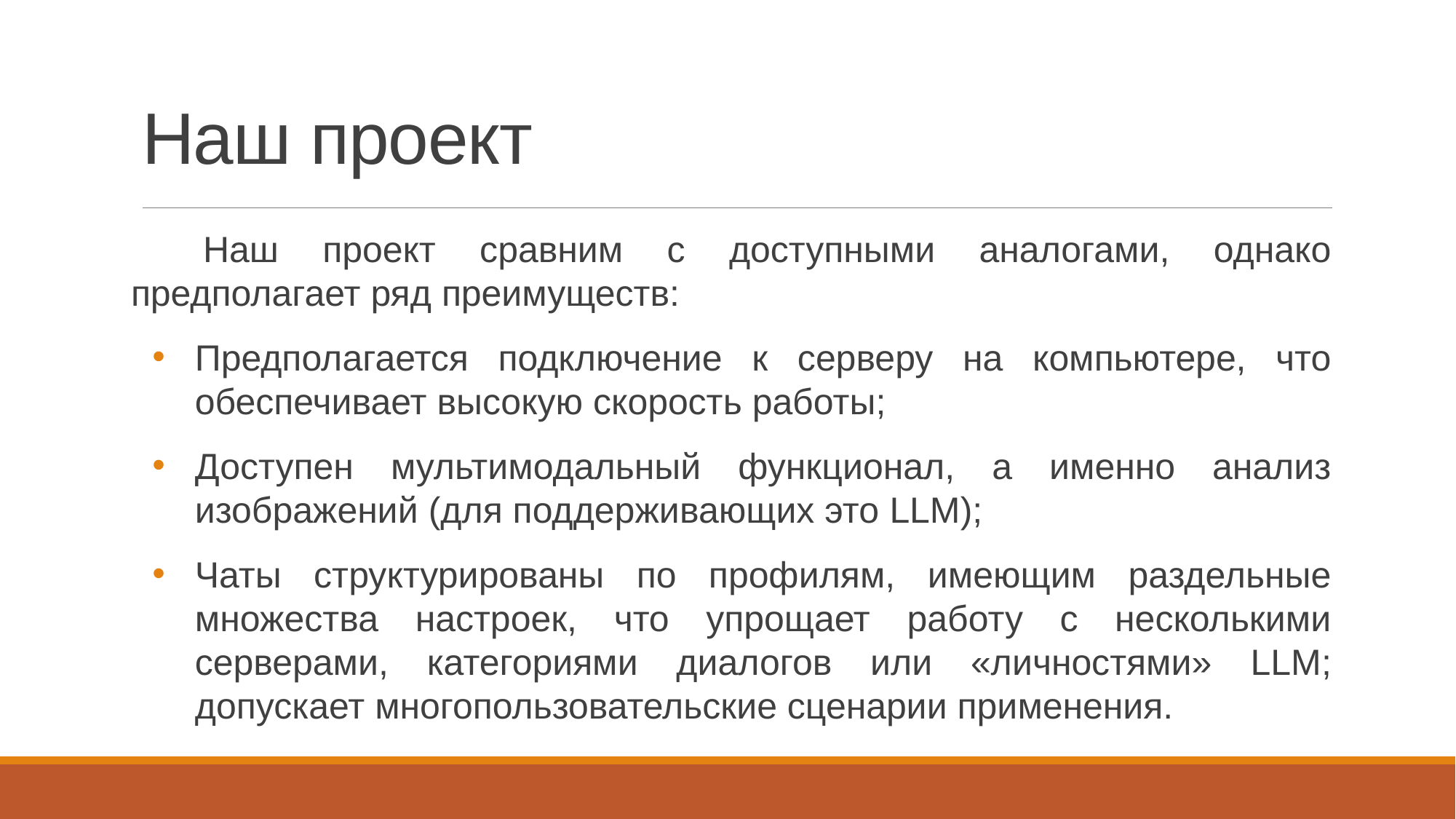

# Наш проект
Наш проект сравним с доступными аналогами, однако предполагает ряд преимуществ:
Предполагается подключение к серверу на компьютере, что обеспечивает высокую скорость работы;
Доступен мультимодальный функционал, а именно анализ изображений (для поддерживающих это LLM);
Чаты структурированы по профилям, имеющим раздельные множества настроек, что упрощает работу с несколькими серверами, категориями диалогов или «личностями» LLM; допускает многопользовательские сценарии применения.